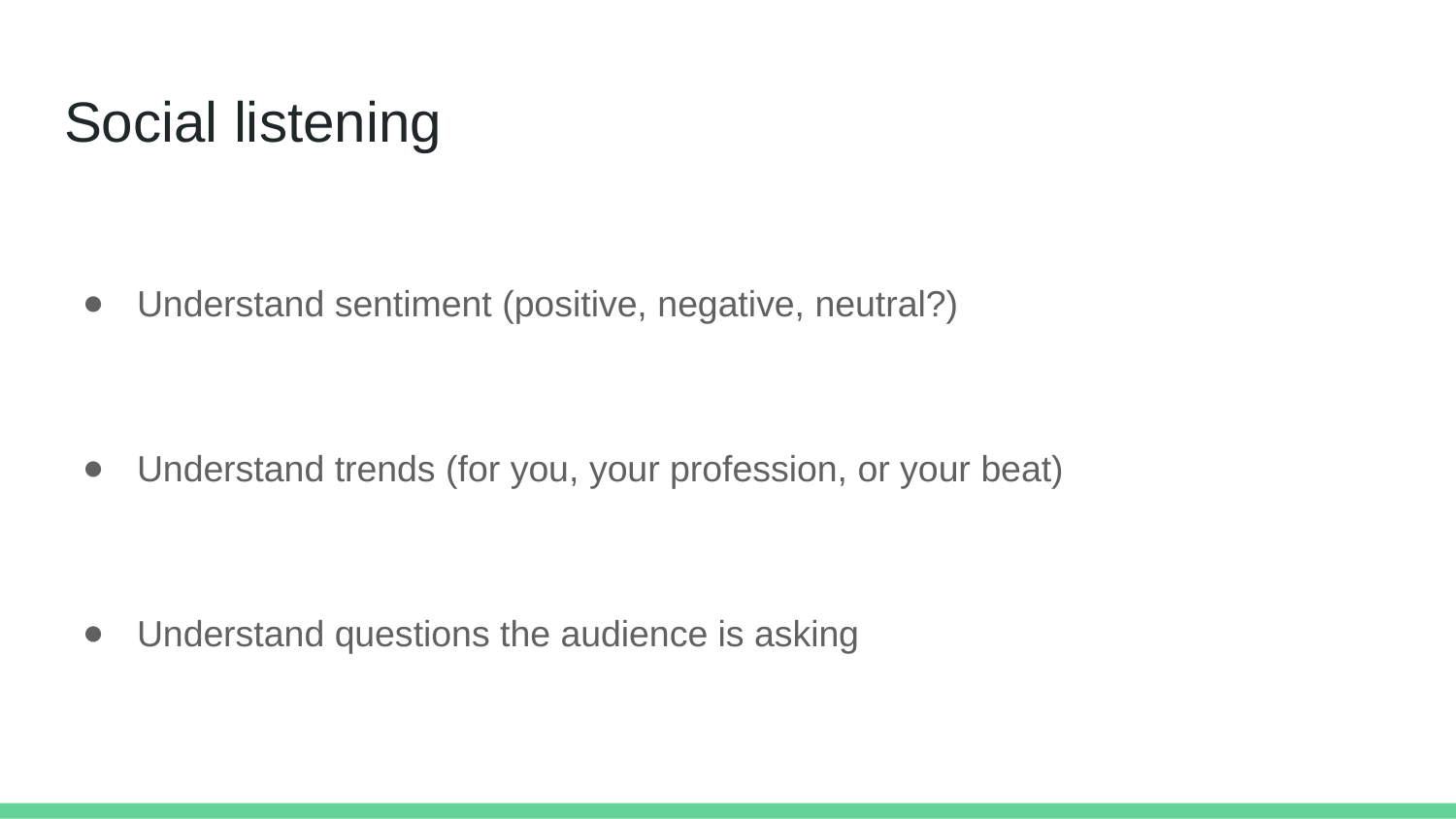

# Social listening

Understand sentiment (positive, negative, neutral?)

Understand trends (for you, your profession, or your beat)

Understand questions the audience is asking